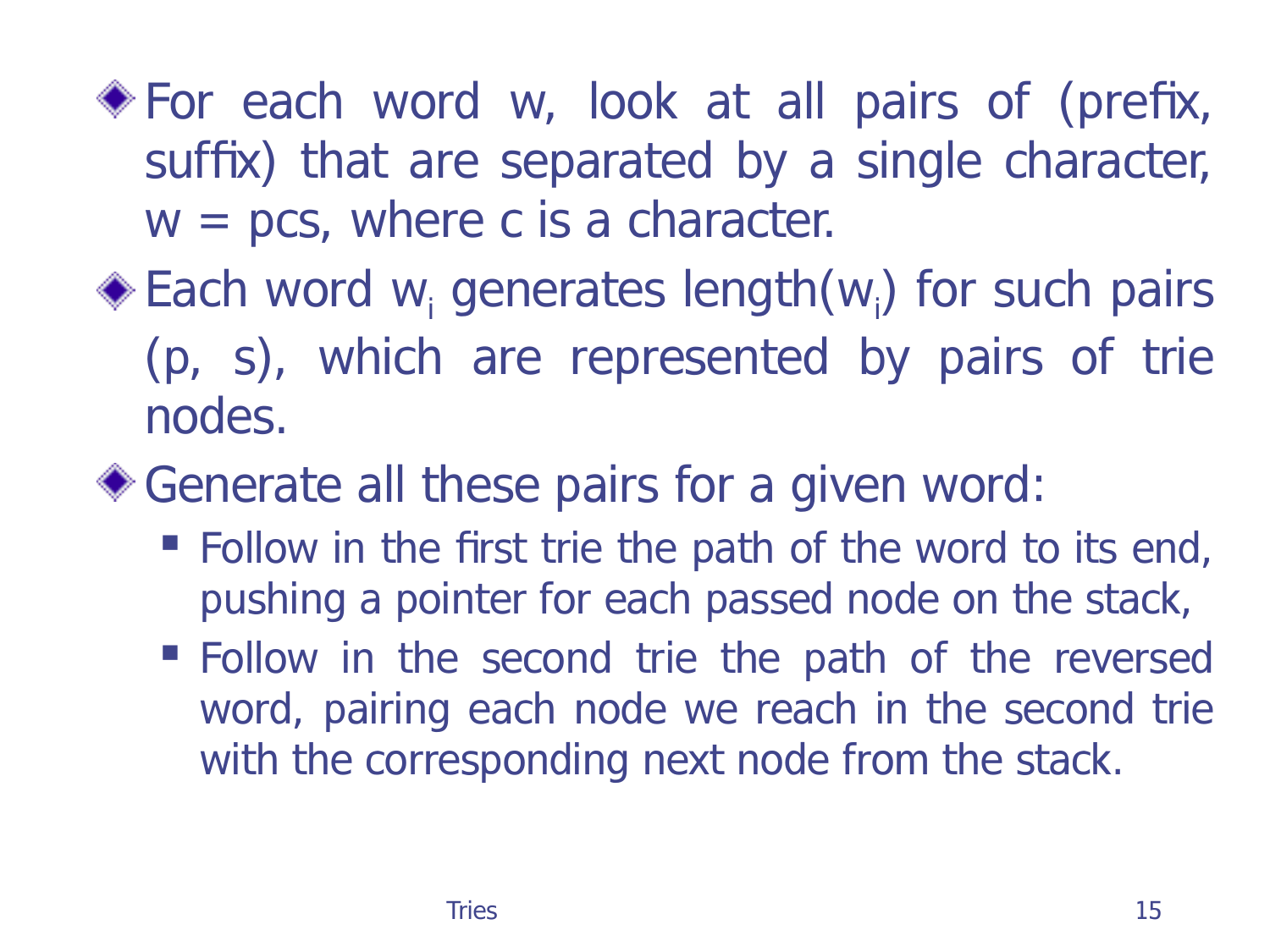

For each word w, look at all pairs of (preﬁx, sufﬁx) that are separated by a single character, w = pcs, where c is a character.
Each word wi generates length(wi) for such pairs (p, s), which are represented by pairs of trie nodes.
Generate all these pairs for a given word:
Follow in the ﬁrst trie the path of the word to its end, pushing a pointer for each passed node on the stack,
Follow in the second trie the path of the reversed word, pairing each node we reach in the second trie with the corresponding next node from the stack.
Tries
15